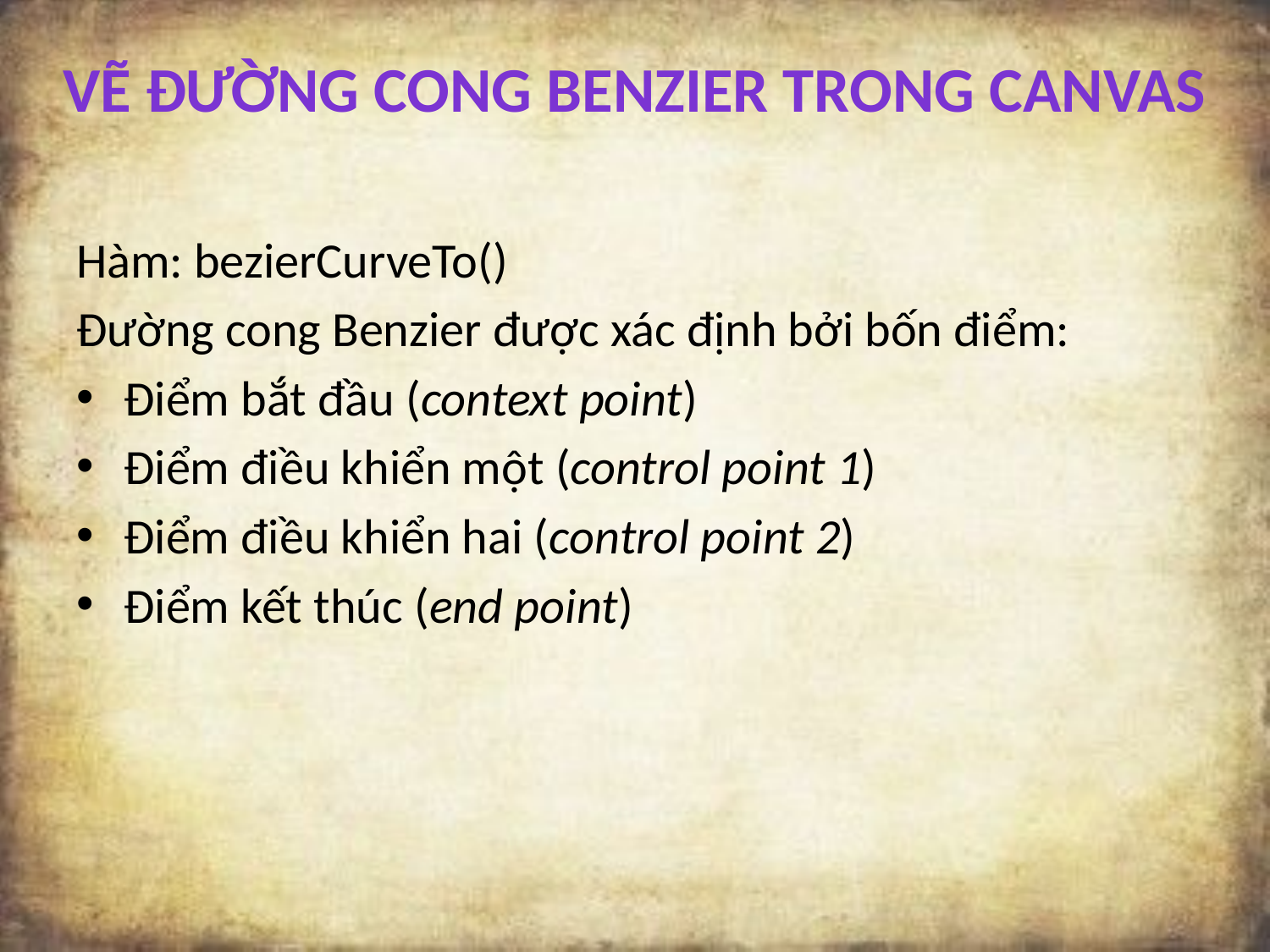

Vẽ đường cong Benzier trong Canvas
Hàm: bezierCurveTo()
Đường cong Benzier được xác định bởi bốn điểm:
Điểm bắt đầu (context point)
Điểm điều khiển một (control point 1)
Điểm điều khiển hai (control point 2)
Điểm kết thúc (end point)